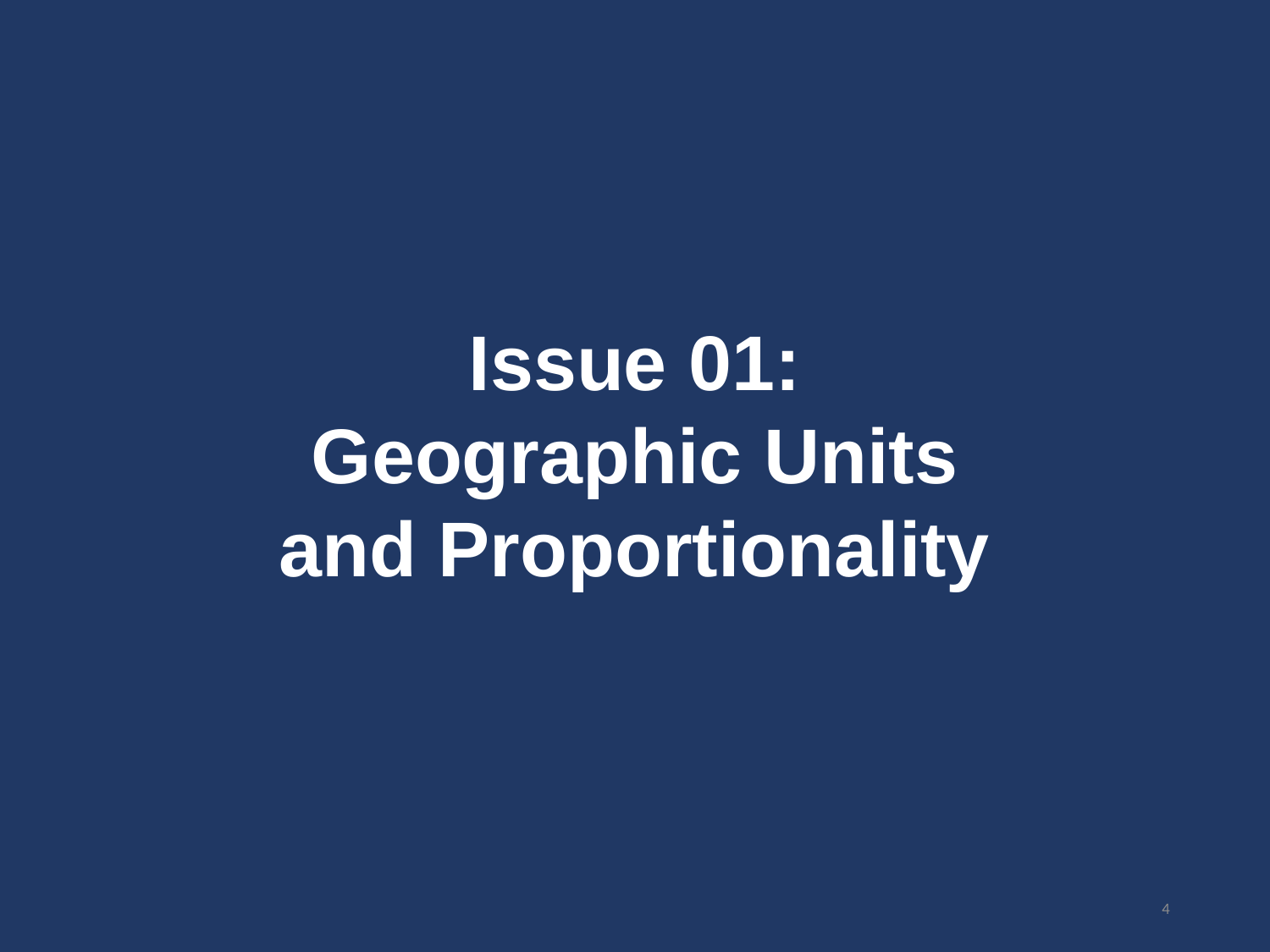

Issue 01:
Geographic Units
and Proportionality
4